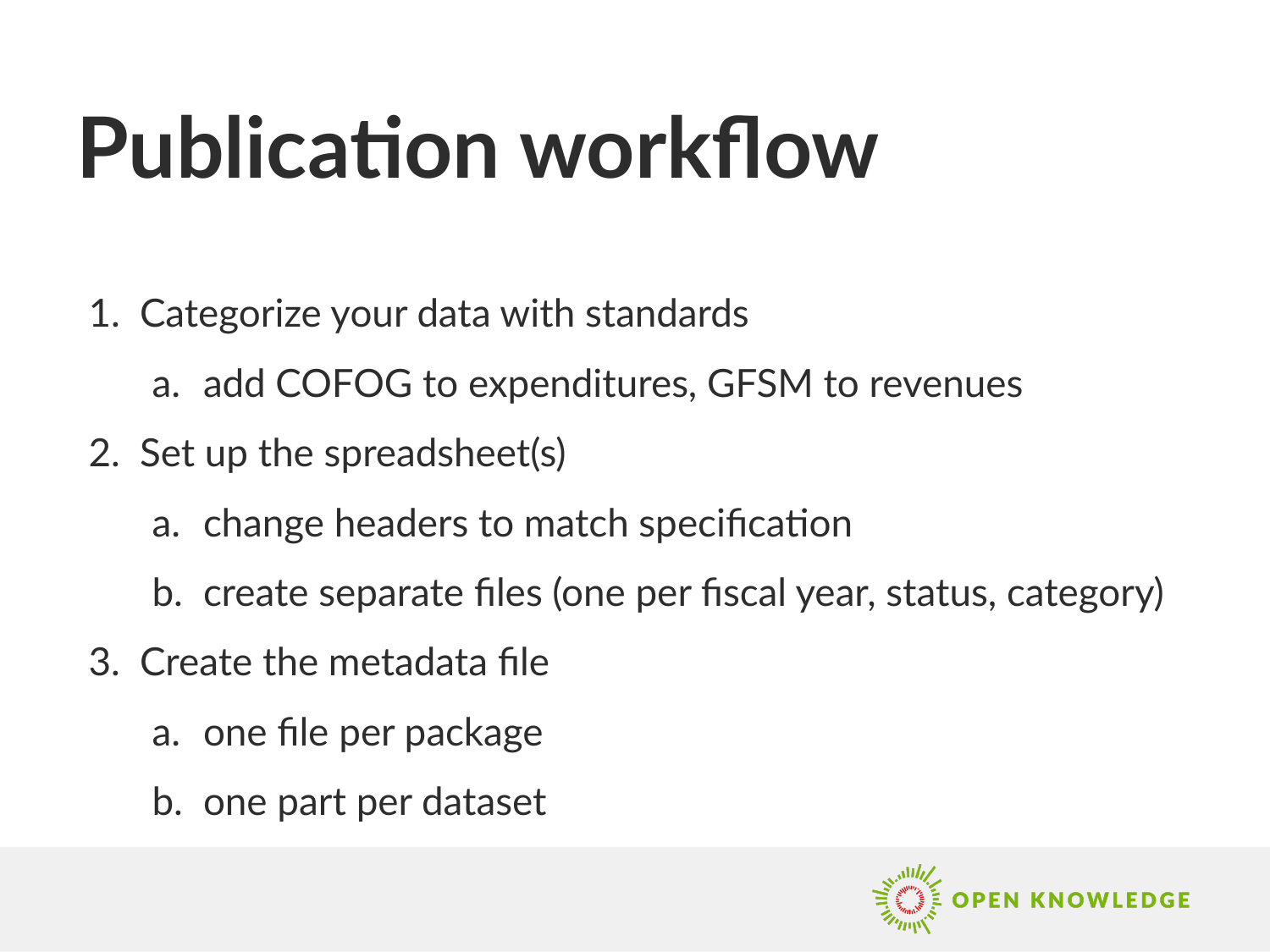

# Publication workflow
Categorize your data with standards
add COFOG to expenditures, GFSM to revenues
Set up the spreadsheet(s)
change headers to match specification
create separate files (one per fiscal year, status, category)
Create the metadata file
one file per package
one part per dataset